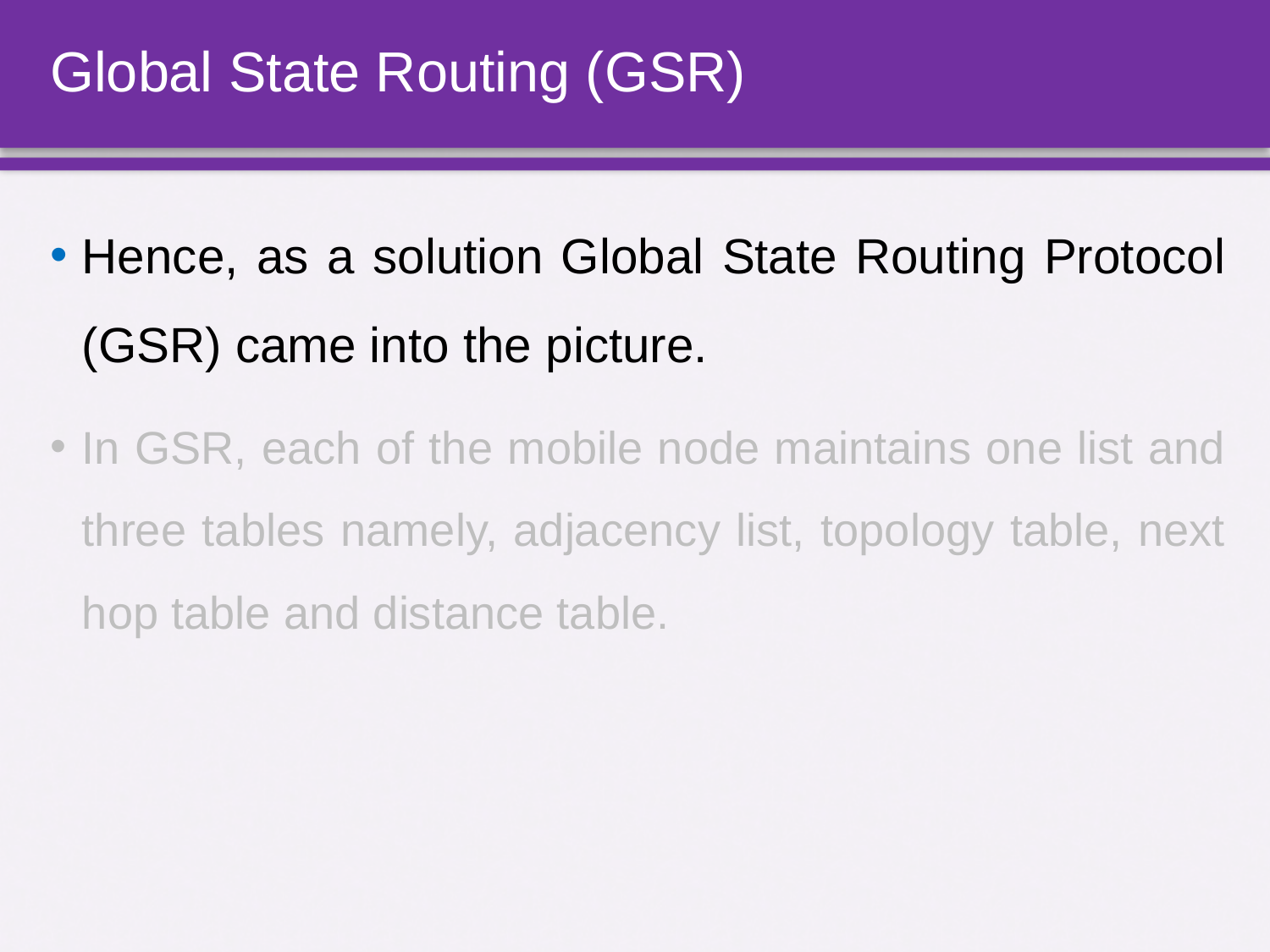

# Global State Routing (GSR)
Hence, as a solution Global State Routing Protocol (GSR) came into the picture.
In GSR, each of the mobile node maintains one list and three tables namely, adjacency list, topology table, next hop table and distance table.